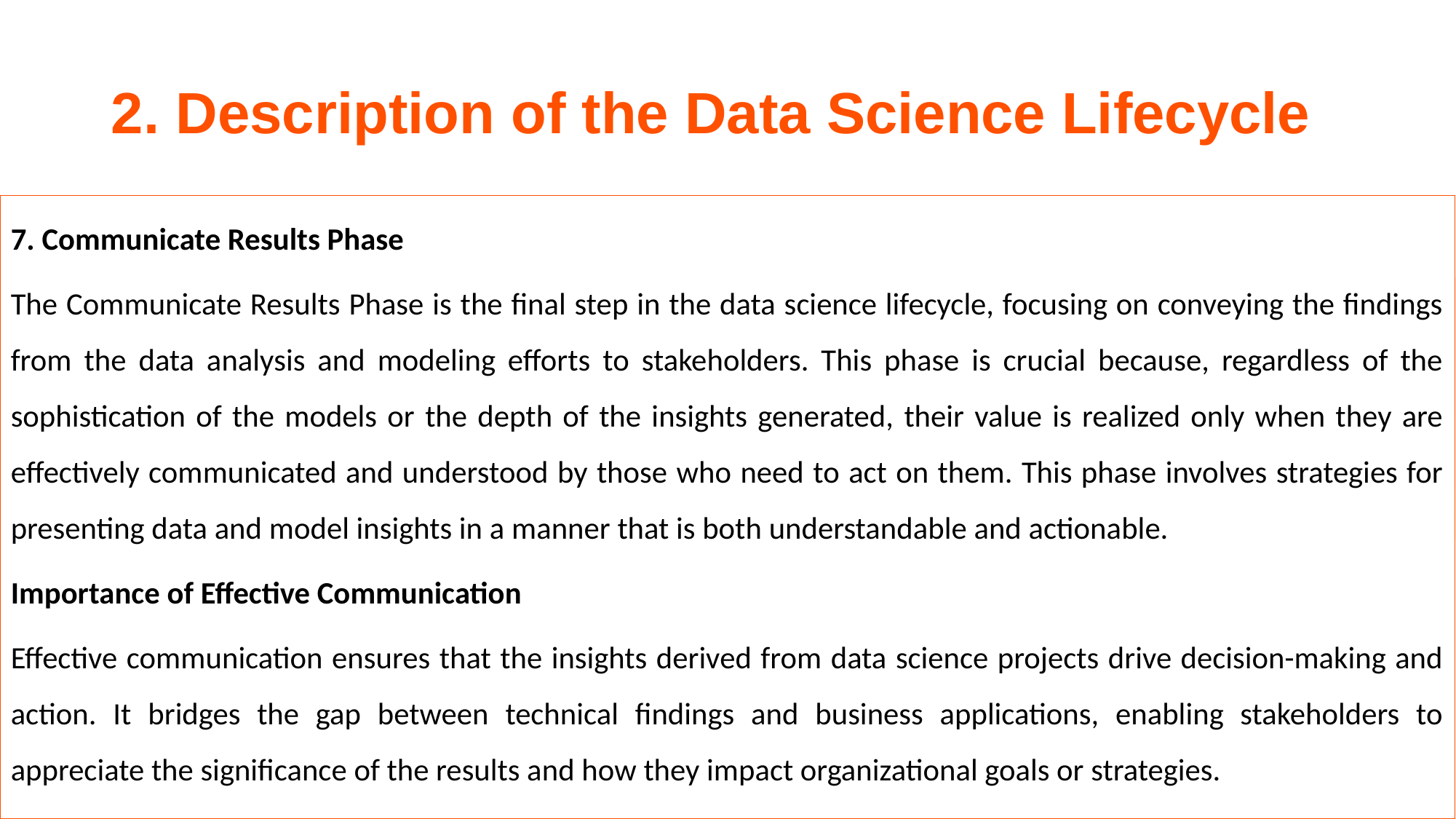

# 2. Description of the Data Science Lifecycle
7. Communicate Results Phase
The Communicate Results Phase is the final step in the data science lifecycle, focusing on conveying the findings from the data analysis and modeling efforts to stakeholders. This phase is crucial because, regardless of the sophistication of the models or the depth of the insights generated, their value is realized only when they are effectively communicated and understood by those who need to act on them. This phase involves strategies for presenting data and model insights in a manner that is both understandable and actionable.
Importance of Effective Communication
Effective communication ensures that the insights derived from data science projects drive decision-making and action. It bridges the gap between technical findings and business applications, enabling stakeholders to appreciate the significance of the results and how they impact organizational goals or strategies.